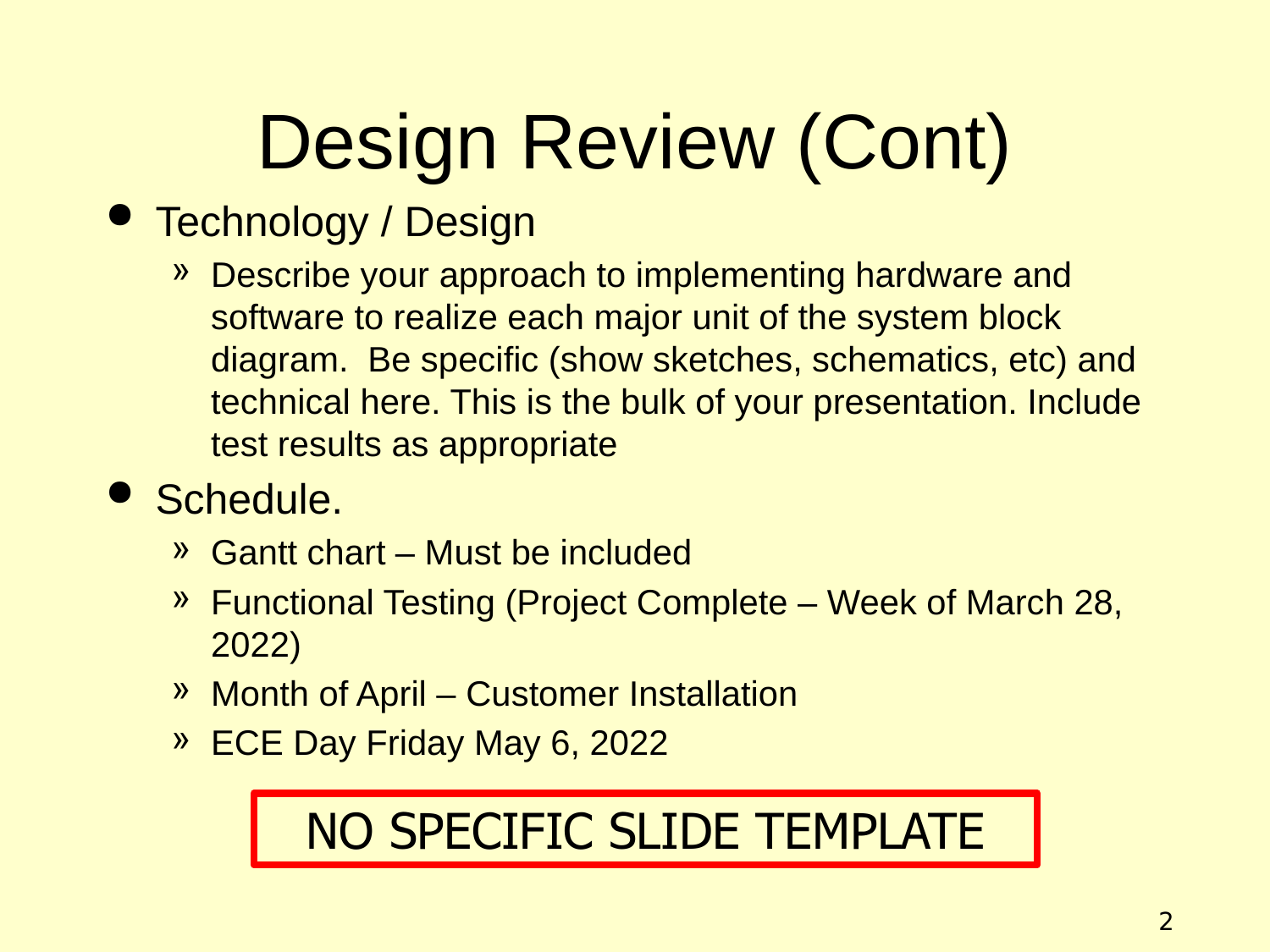

# Design Review (Cont)
Technology / Design
Describe your approach to implementing hardware and software to realize each major unit of the system block diagram.  Be specific (show sketches, schematics, etc) and technical here. This is the bulk of your presentation. Include test results as appropriate
Schedule.
Gantt chart – Must be included
Functional Testing (Project Complete – Week of March 28, 2022)
Month of April – Customer Installation
ECE Day Friday May 6, 2022
NO SPECIFIC SLIDE TEMPLATE
2